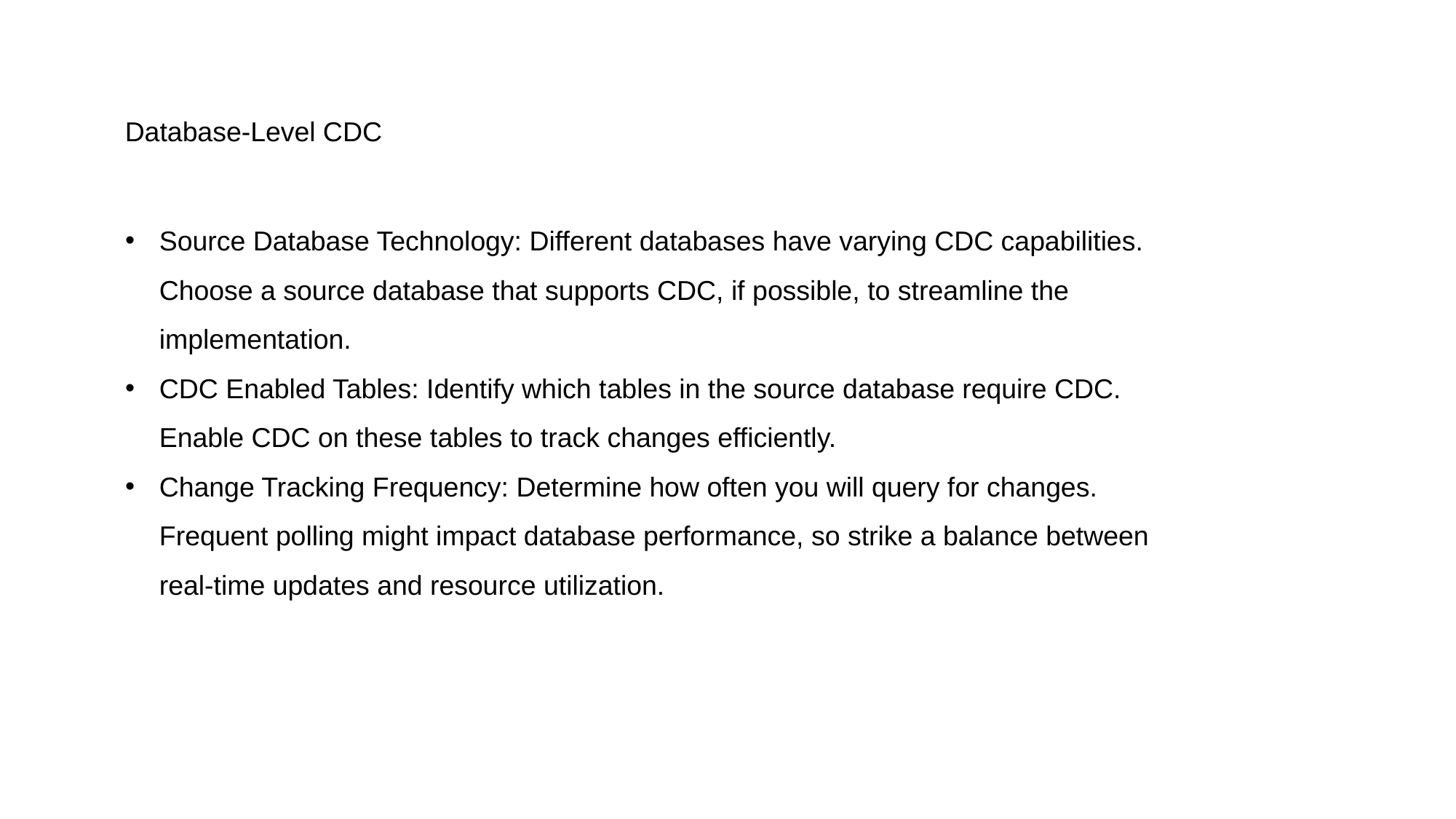

Database-Level CDC
Source Database Technology: Different databases have varying CDC capabilities. Choose a source database that supports CDC, if possible, to streamline the implementation.
CDC Enabled Tables: Identify which tables in the source database require CDC. Enable CDC on these tables to track changes efficiently.
Change Tracking Frequency: Determine how often you will query for changes. Frequent polling might impact database performance, so strike a balance between real-time updates and resource utilization.